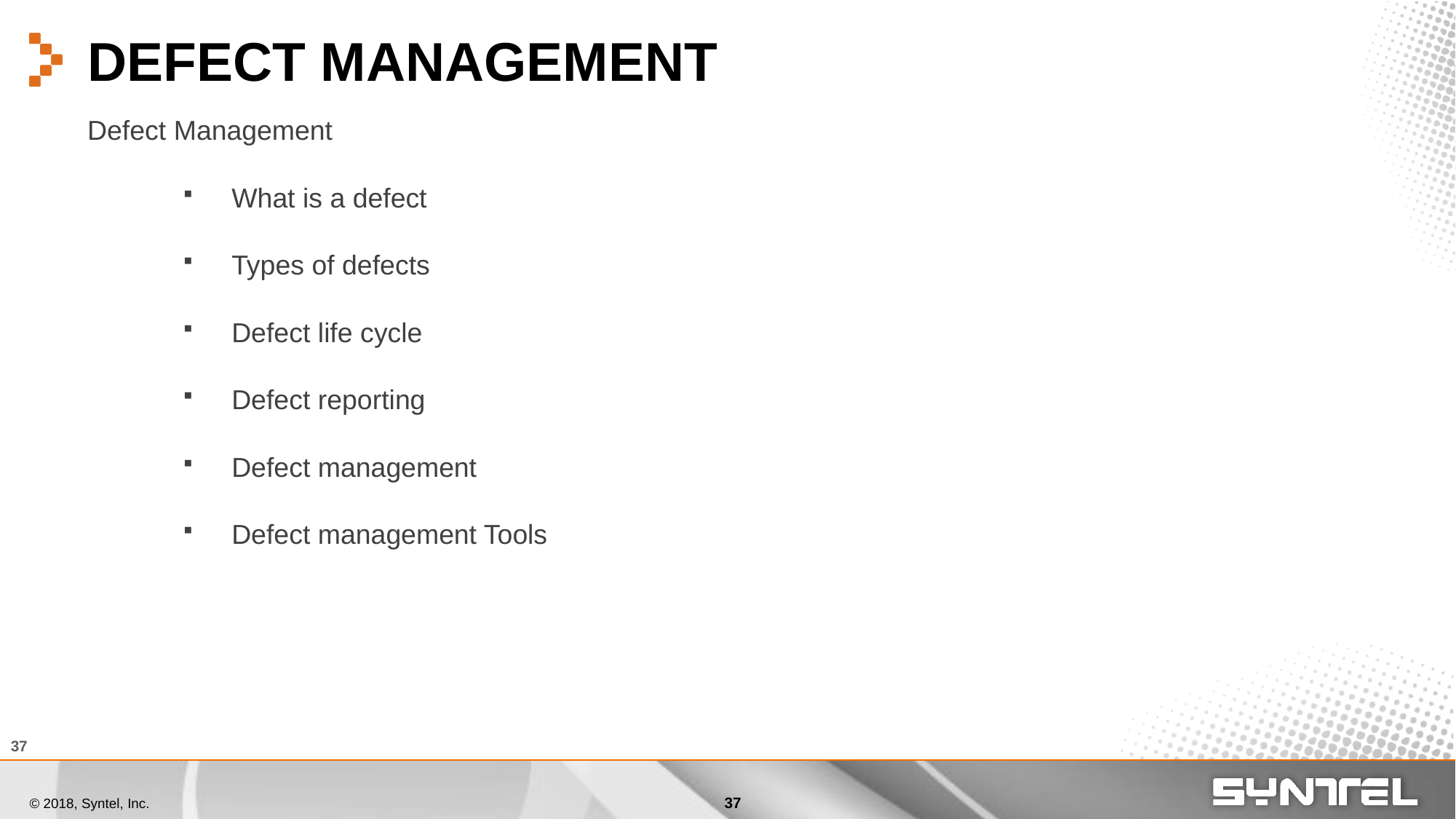

# DEFECT MANAGEMENT
Defect Management
What is a defect
Types of defects
Defect life cycle
Defect reporting
Defect management
Defect management Tools
37